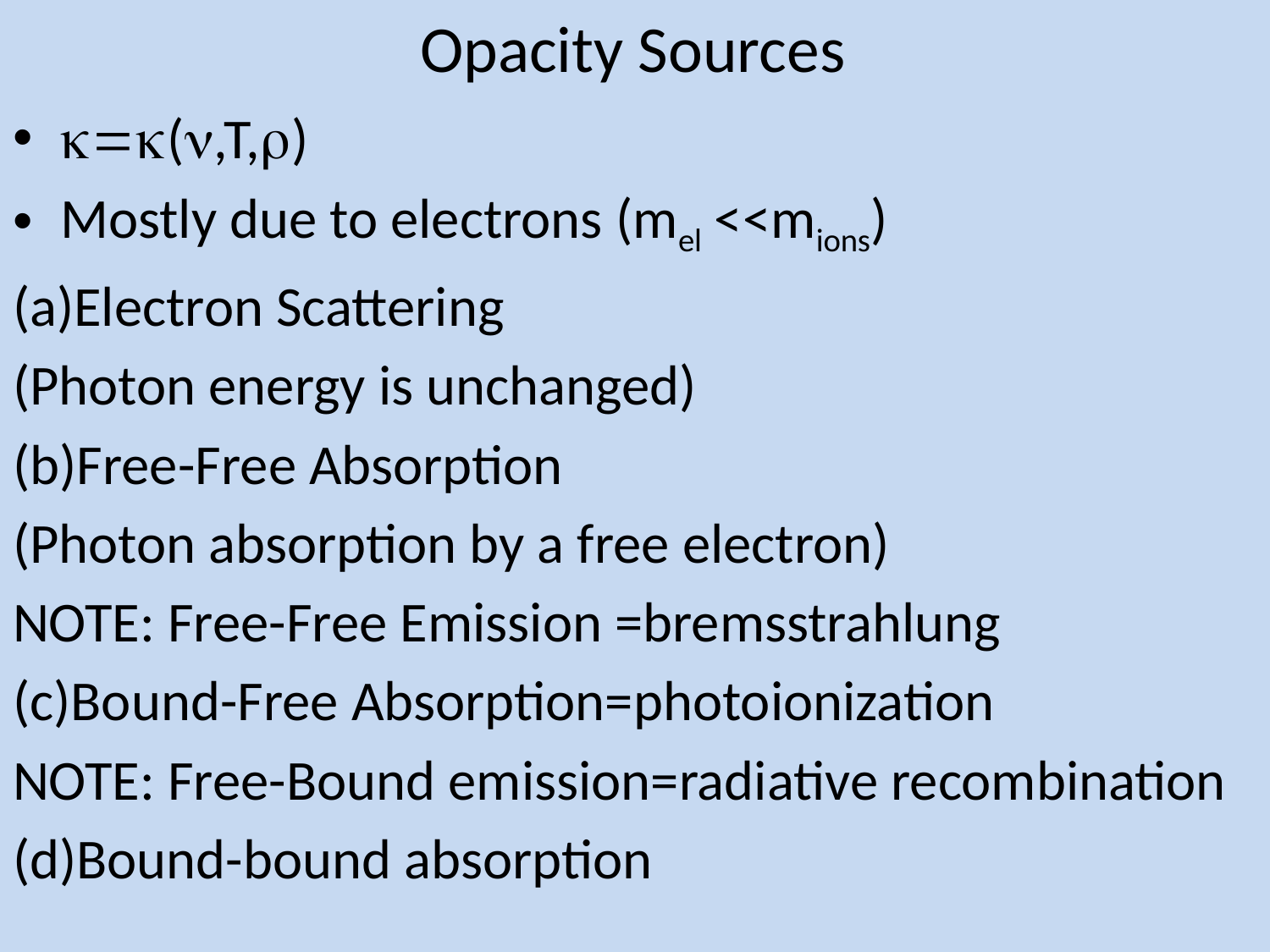

# Opacity Sources
κ=κ(ν,T,ρ)
Mostly due to electrons (mel <<mions)
(a)Electron Scattering
(Photon energy is unchanged)
(b)Free-Free Absorption
(Photon absorption by a free electron)
NOTE: Free-Free Emission =bremsstrahlung
(c)Bound-Free Absorption=photoionization
NOTE: Free-Bound emission=radiative recombination
(d)Bound-bound absorption